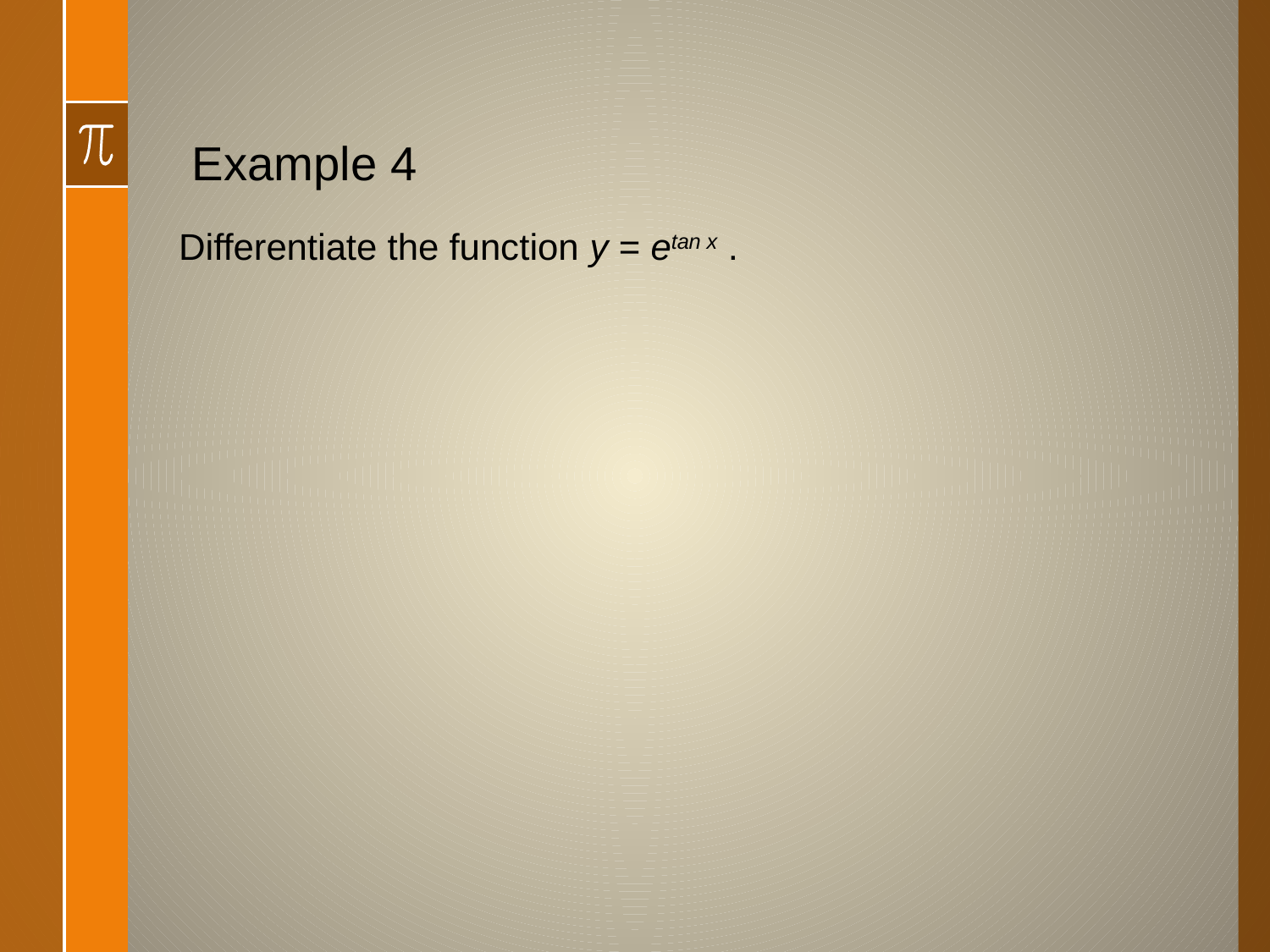

# Example 4
Differentiate the function y = etan x .